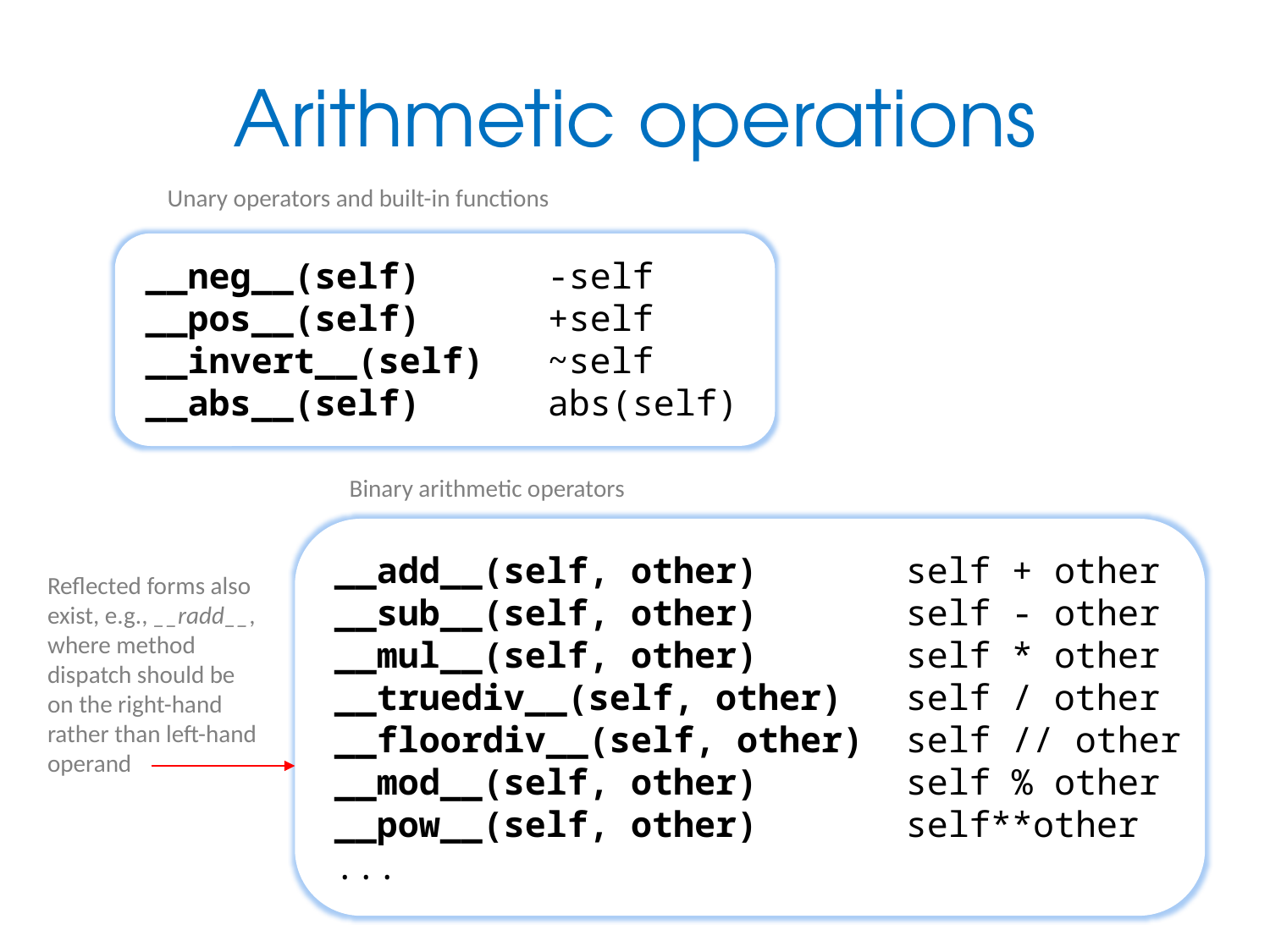

# Arithmetic operations
Unary operators and built-in functions
__neg__(self)      -self
__pos__(self)      +self
__invert__(self)   ~self
__abs__(self)      abs(self)
Binary arithmetic operators
__add__(self, other)       self + other
__sub__(self, other)       self - other
__mul__(self, other)       self * other
__truediv__(self, other)   self / other
__floordiv__(self, other)  self // other
__mod__(self, other)       self % other
__pow__(self, other)       self**other
...

Reflected forms also exist, e.g., __radd__, where method dispatch should be on the right-hand rather than left-hand operand